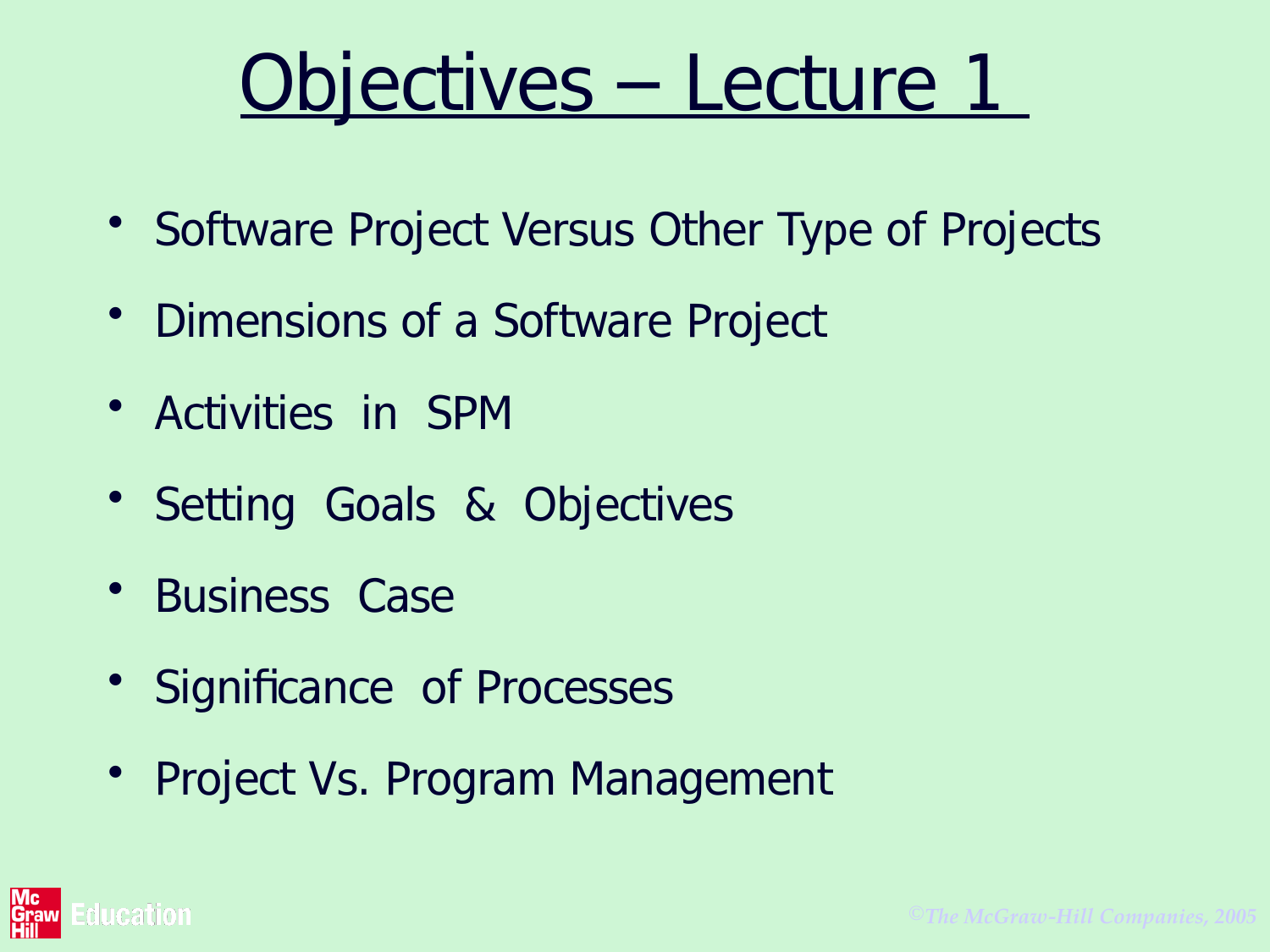

# Objectives – Lecture 1
Software Project Versus Other Type of Projects
Dimensions of a Software Project
Activities  in  SPM
Setting  Goals  &  Objectives
Business  Case
Significance  of Processes
Project Vs. Program Management
4